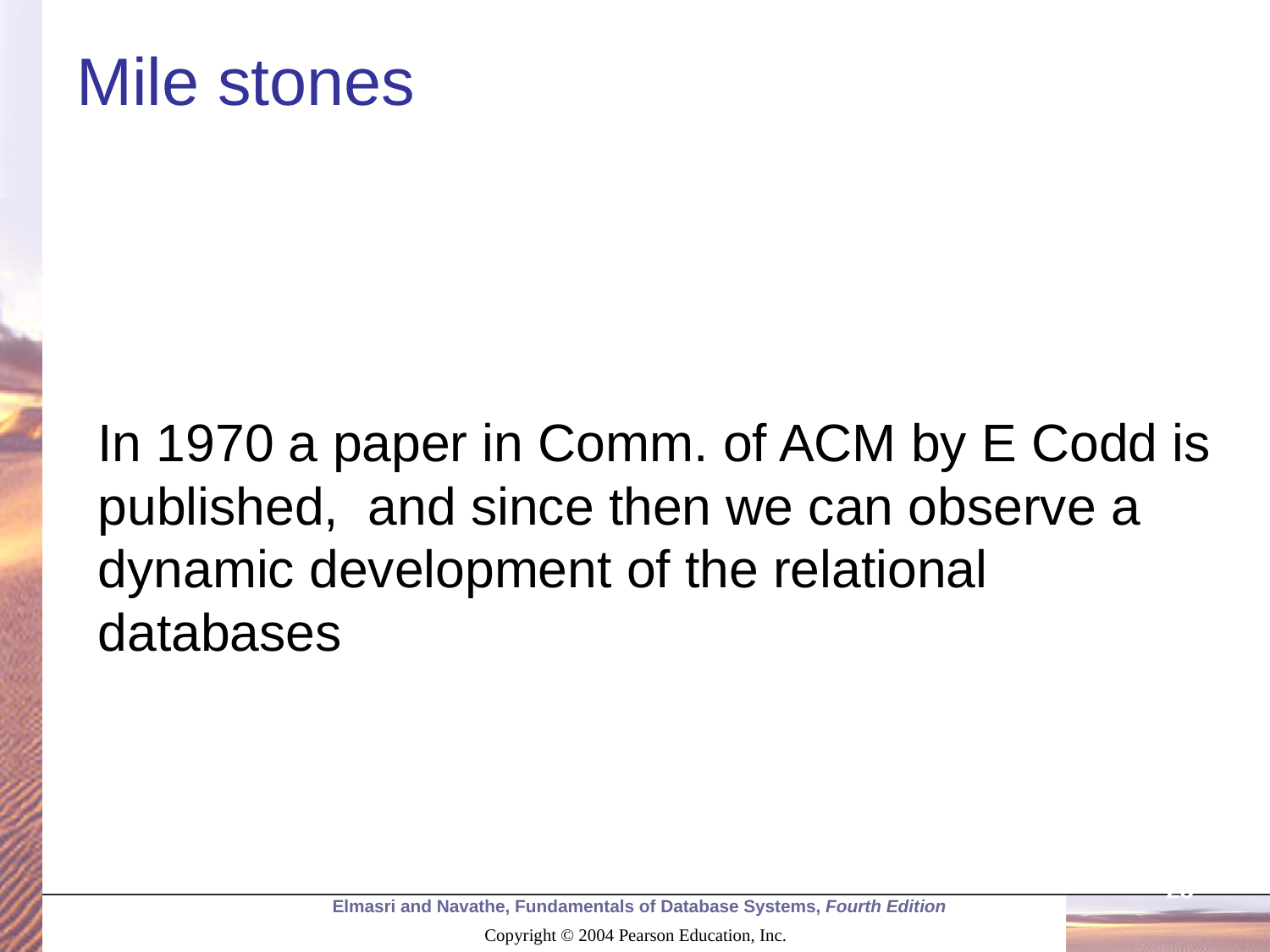

# Mile stones

In 1970 a paper in Comm. of ACM by E Codd is published,  and since then we can observe a dynamic development of the relational databases
28